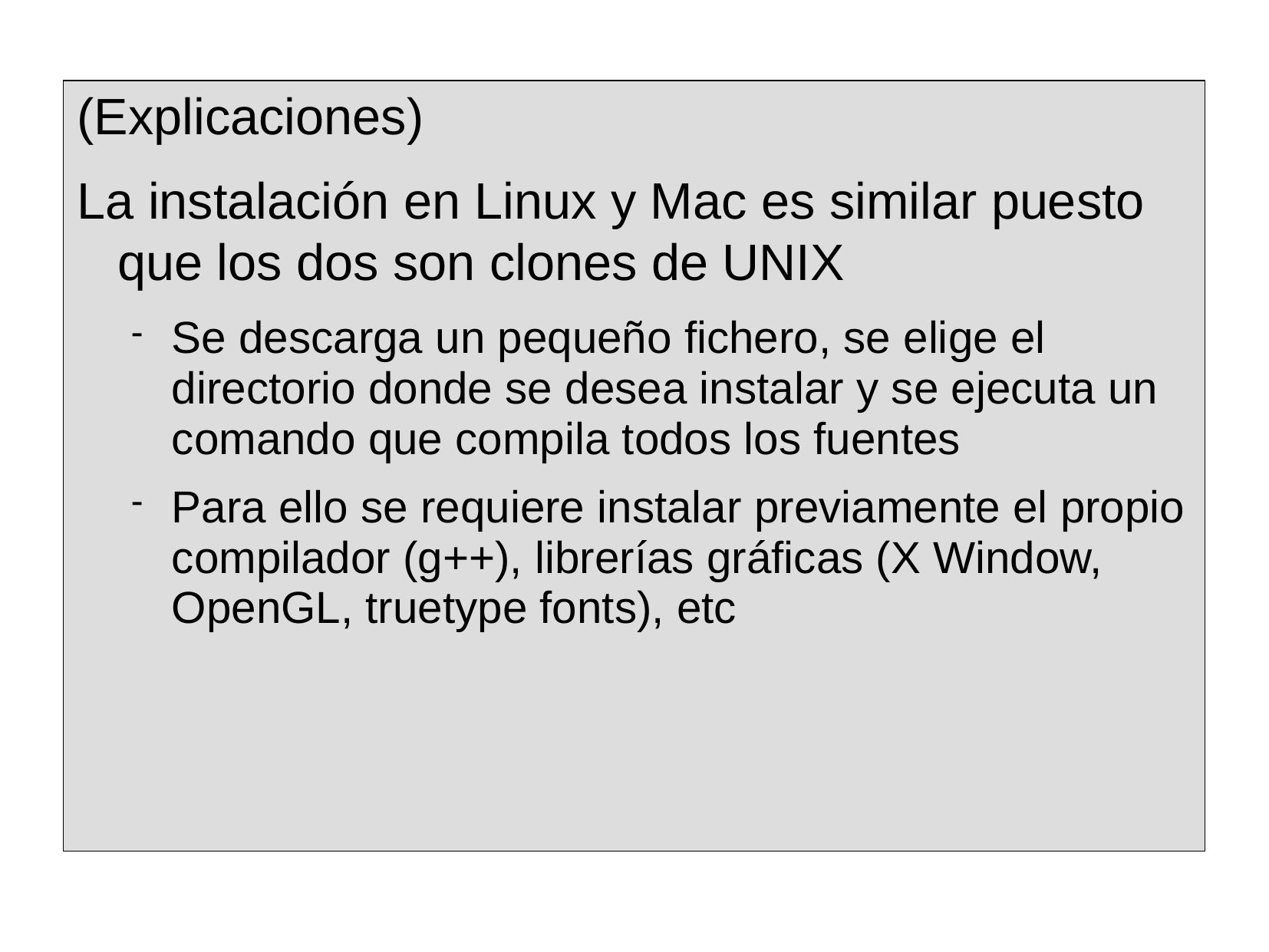

(Explicaciones)
La instalación en Linux y Mac es similar puesto que los dos son clones de UNIX
Se descarga un pequeño fichero, se elige el directorio donde se desea instalar y se ejecuta un comando que compila todos los fuentes
Para ello se requiere instalar previamente el propio compilador (g++), librerías gráficas (X Window, OpenGL, truetype fonts), etc